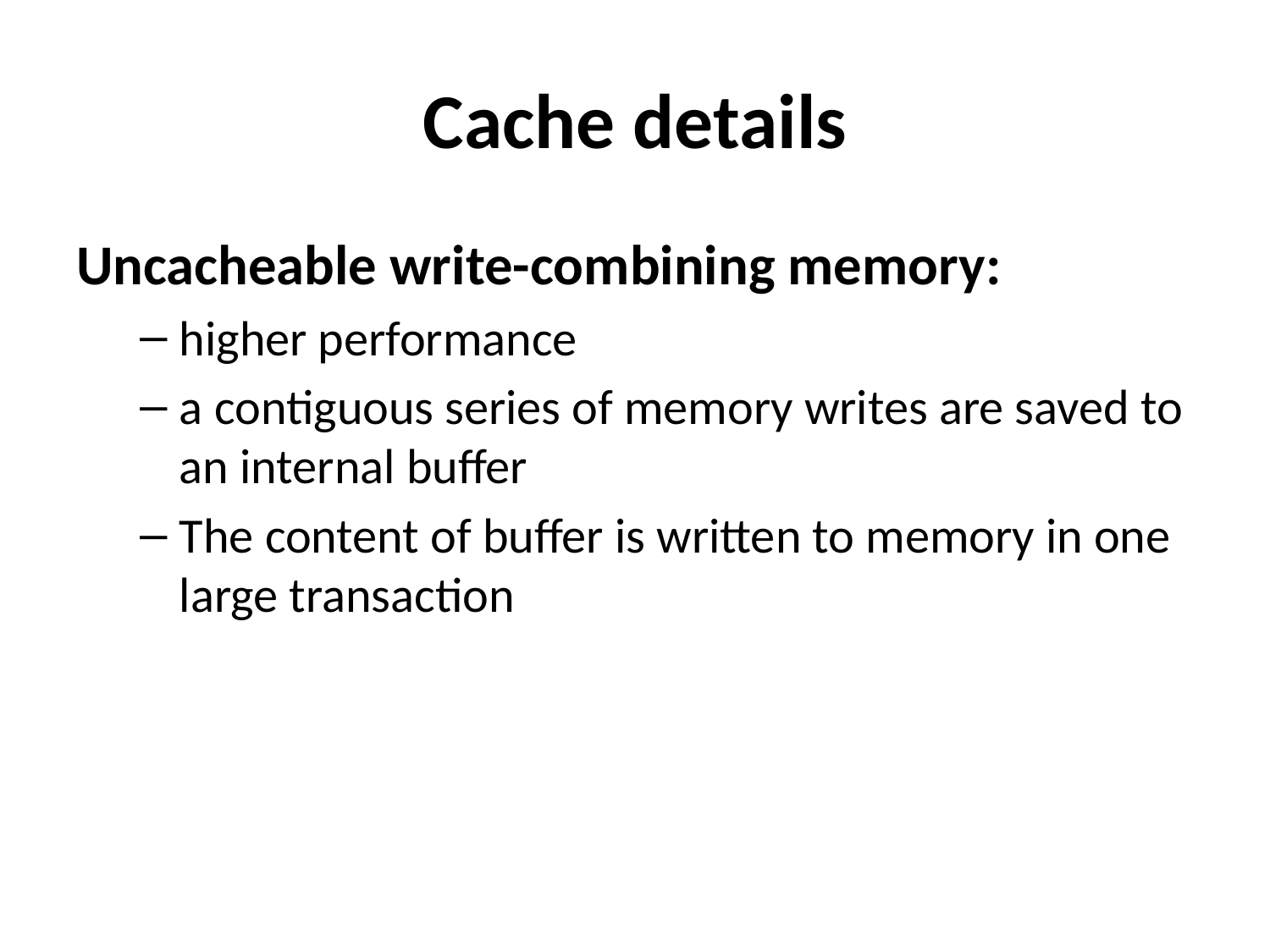

# Cache details
Uncacheable write-combining memory:
higher performance
a contiguous series of memory writes are saved to an internal buffer
The content of buffer is written to memory in one large transaction